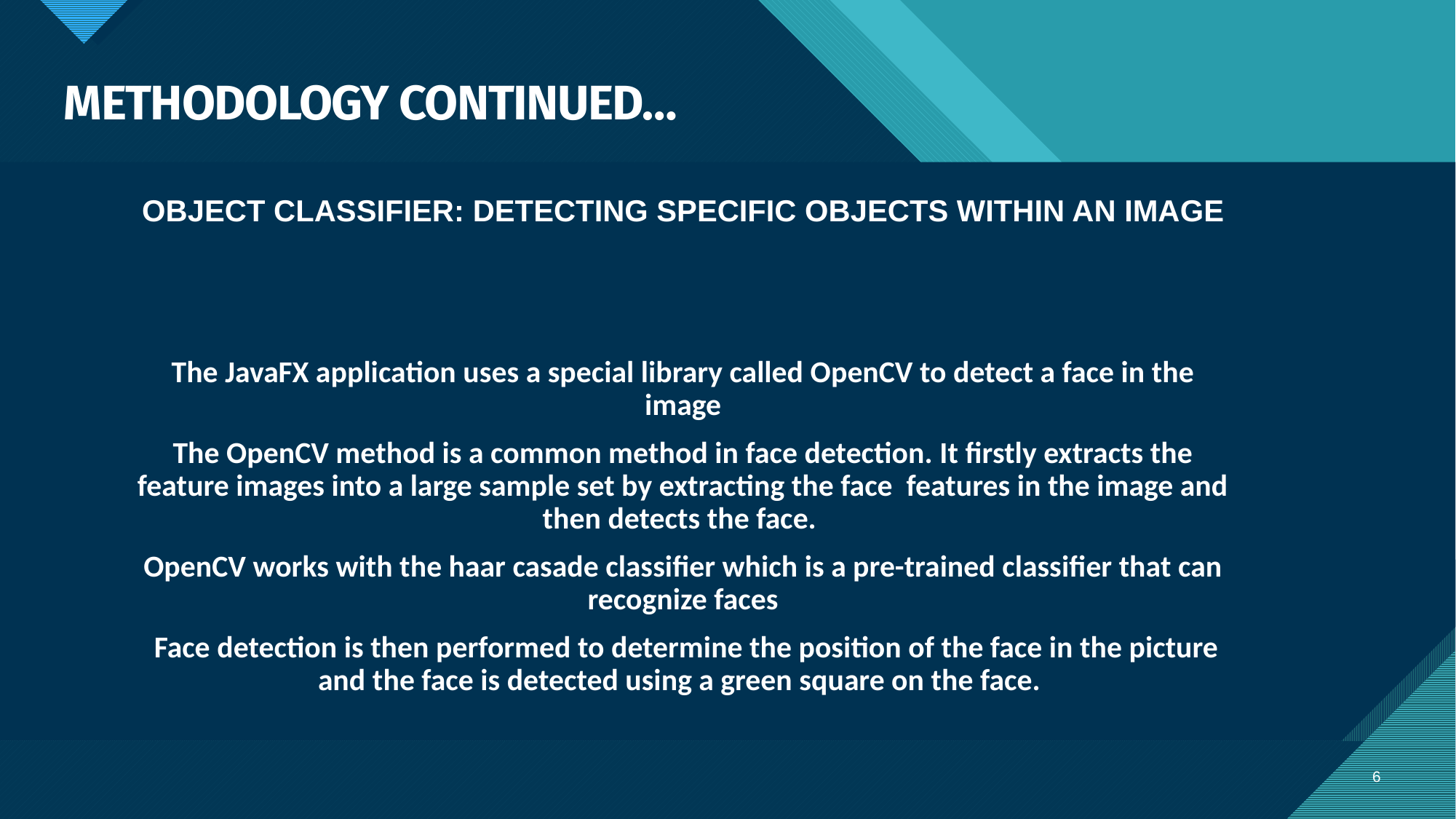

# METHODOLOGY CONTINUED…
OBJECT CLASSIFIER: DETECTING SPECIFIC OBJECTS WITHIN AN IMAGE

The JavaFX application uses a special library called OpenCV to detect a face in the image
The OpenCV method is a common method in face detection. It firstly extracts the feature images into a large sample set by extracting the face  features in the image and then detects the face.
OpenCV works with the haar casade classifier which is a pre-trained classifier that can recognize faces
 Face detection is then performed to determine the position of the face in the picture and the face is detected using a green square on the face.
6